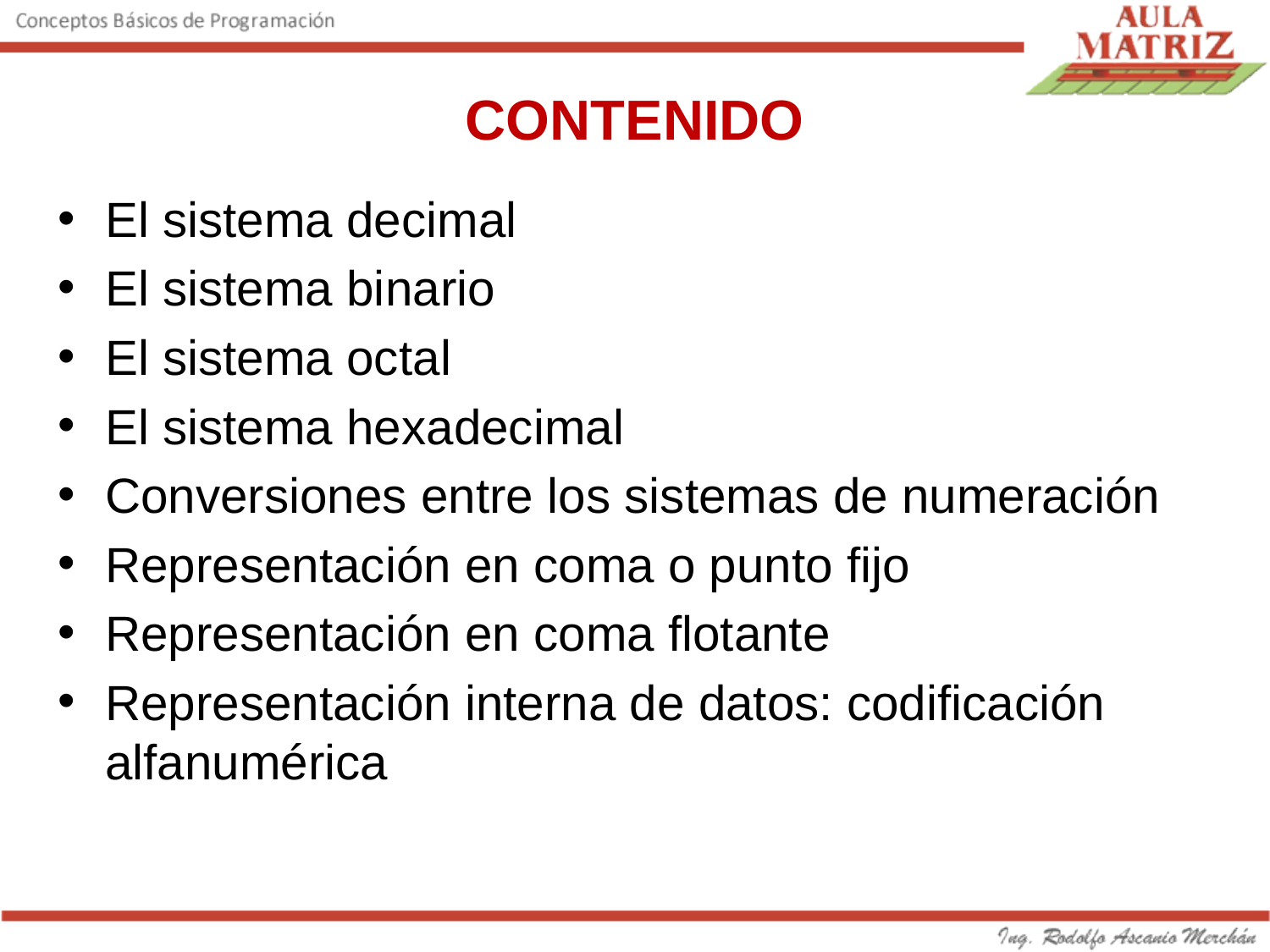

# CONTENIDO
El sistema decimal
El sistema binario
El sistema octal
El sistema hexadecimal
Conversiones entre los sistemas de numeración
Representación en coma o punto fijo
Representación en coma flotante
Representación interna de datos: codificación alfanumérica